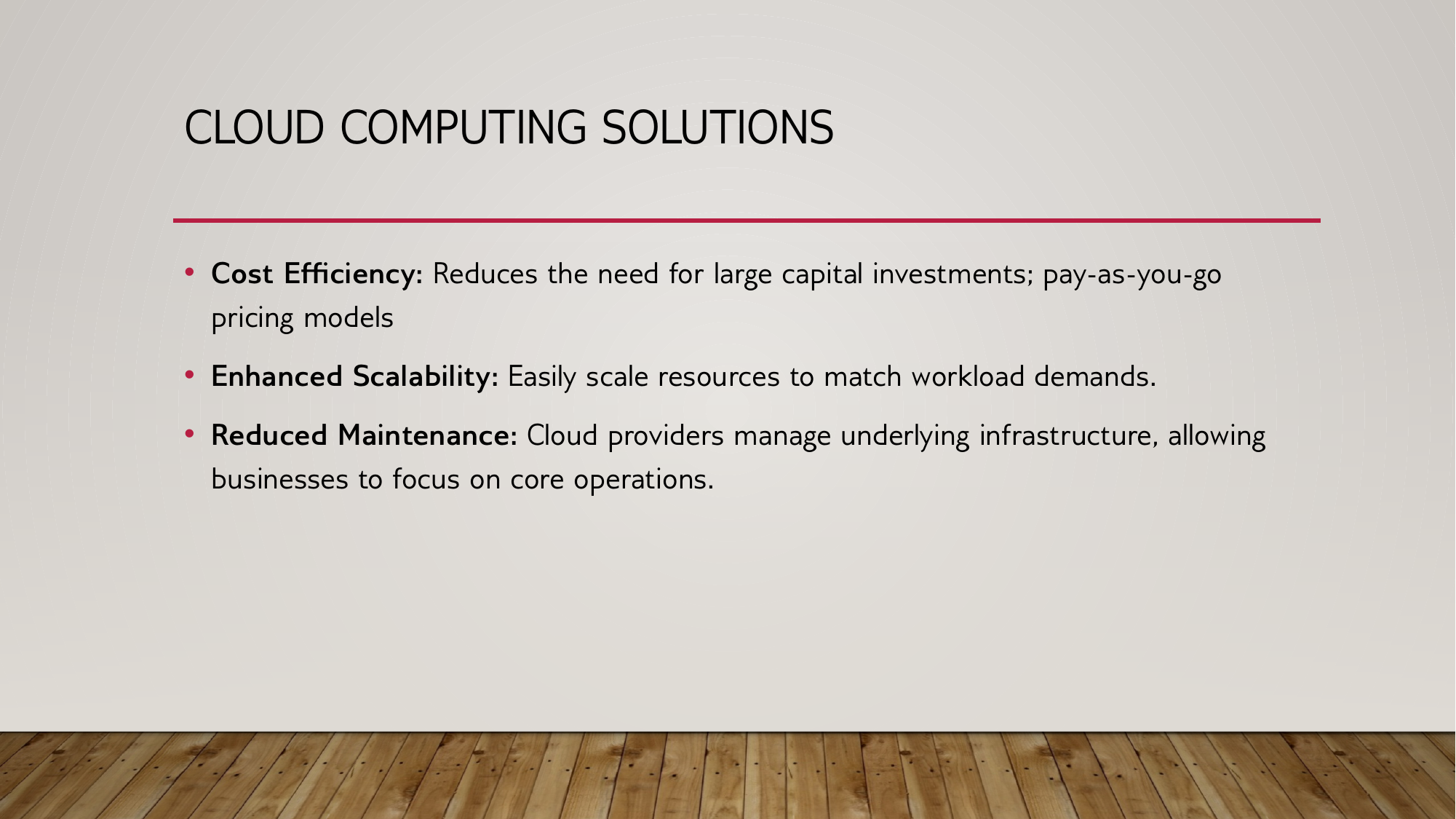

# Cloud Computing solutions
Cost Efficiency: Reduces the need for large capital investments; pay-as-you-go pricing models
Enhanced Scalability: Easily scale resources to match workload demands.
Reduced Maintenance: Cloud providers manage underlying infrastructure, allowing businesses to focus on core operations.